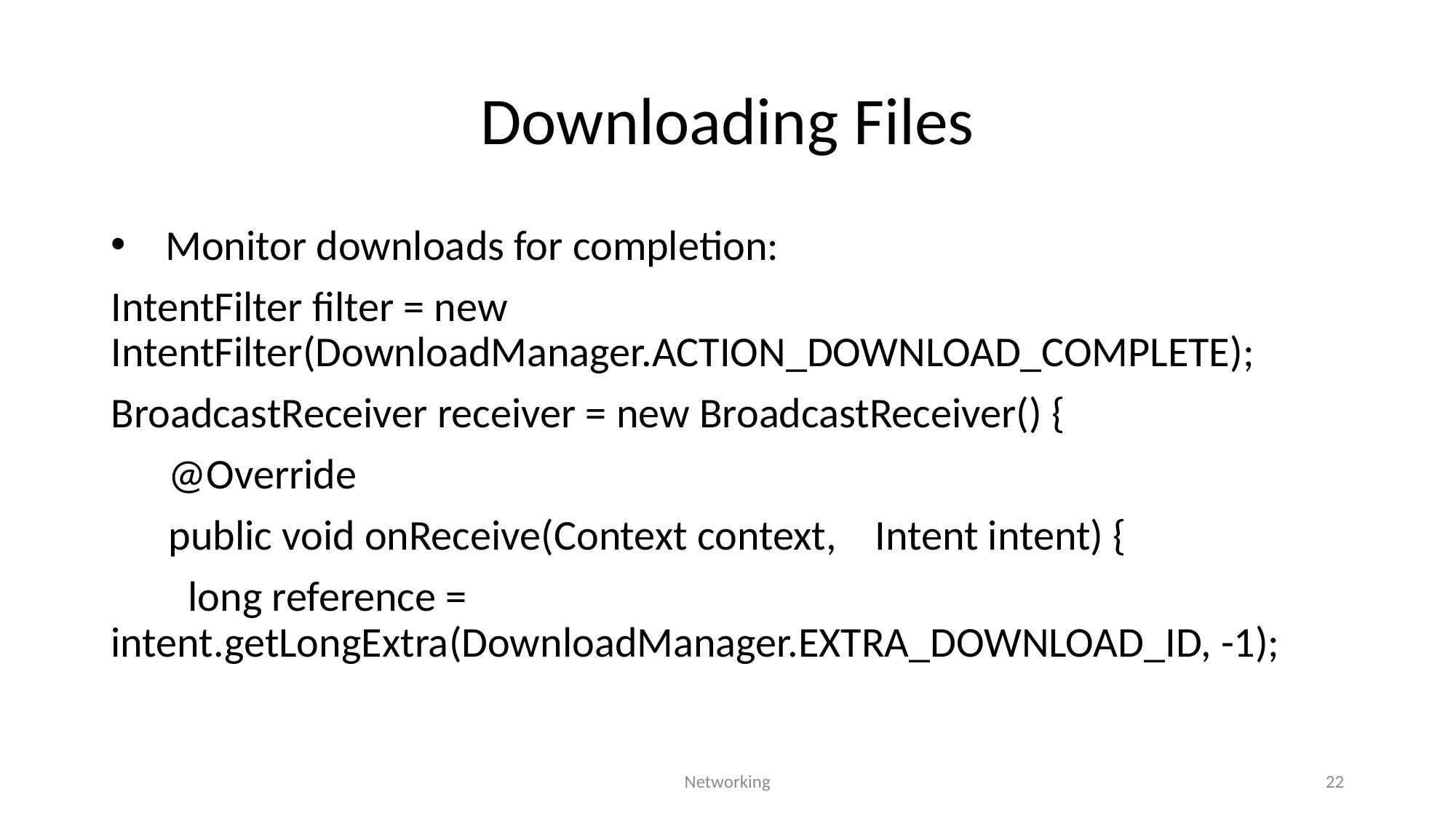

# Downloading Files
Monitor downloads for completion:
IntentFilter filter = new IntentFilter(DownloadManager.ACTION_DOWNLOAD_COMPLETE);
BroadcastReceiver receiver = new BroadcastReceiver() {
      @Override
      public void onReceive(Context context, 	Intent intent) {
        long reference = intent.getLongExtra(DownloadManager.EXTRA_DOWNLOAD_ID, -1);

Networking
22